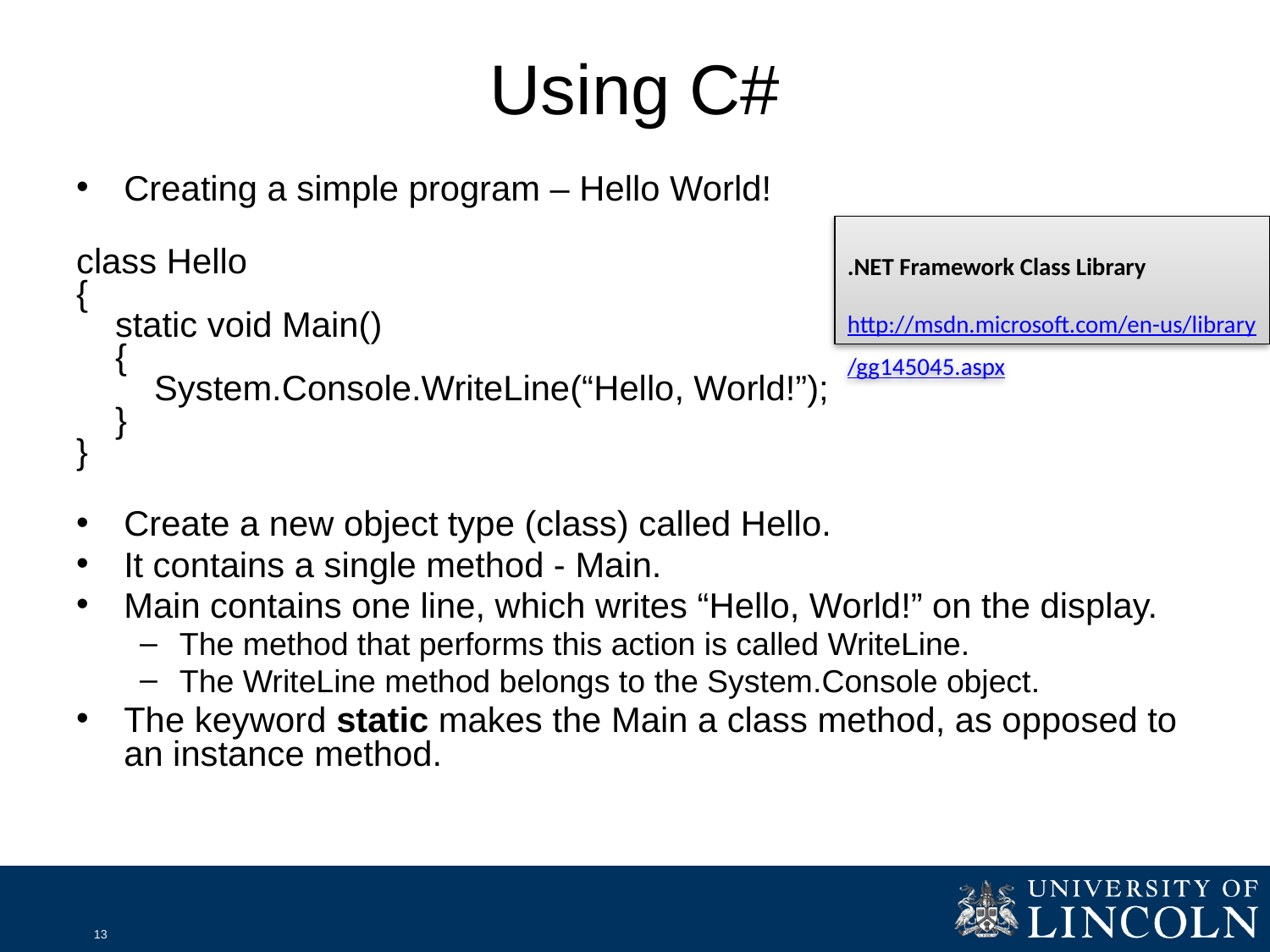

# Using C#
Creating a simple program – Hello World!

class Hello
{
    static void Main()
    {
        System.Console.WriteLine(“Hello, World!”);
    }
}

Create a new object type (class) called Hello.
It contains a single method - Main.
Main contains one line, which writes “Hello, World!” on the display.
The method that performs this action is called WriteLine.
The WriteLine method belongs to the System.Console object.
The keyword static makes the Main a class method, as opposed to an instance method.
.NET Framework Class Library
http://msdn.microsoft.com/en-us/library/gg145045.aspx
13